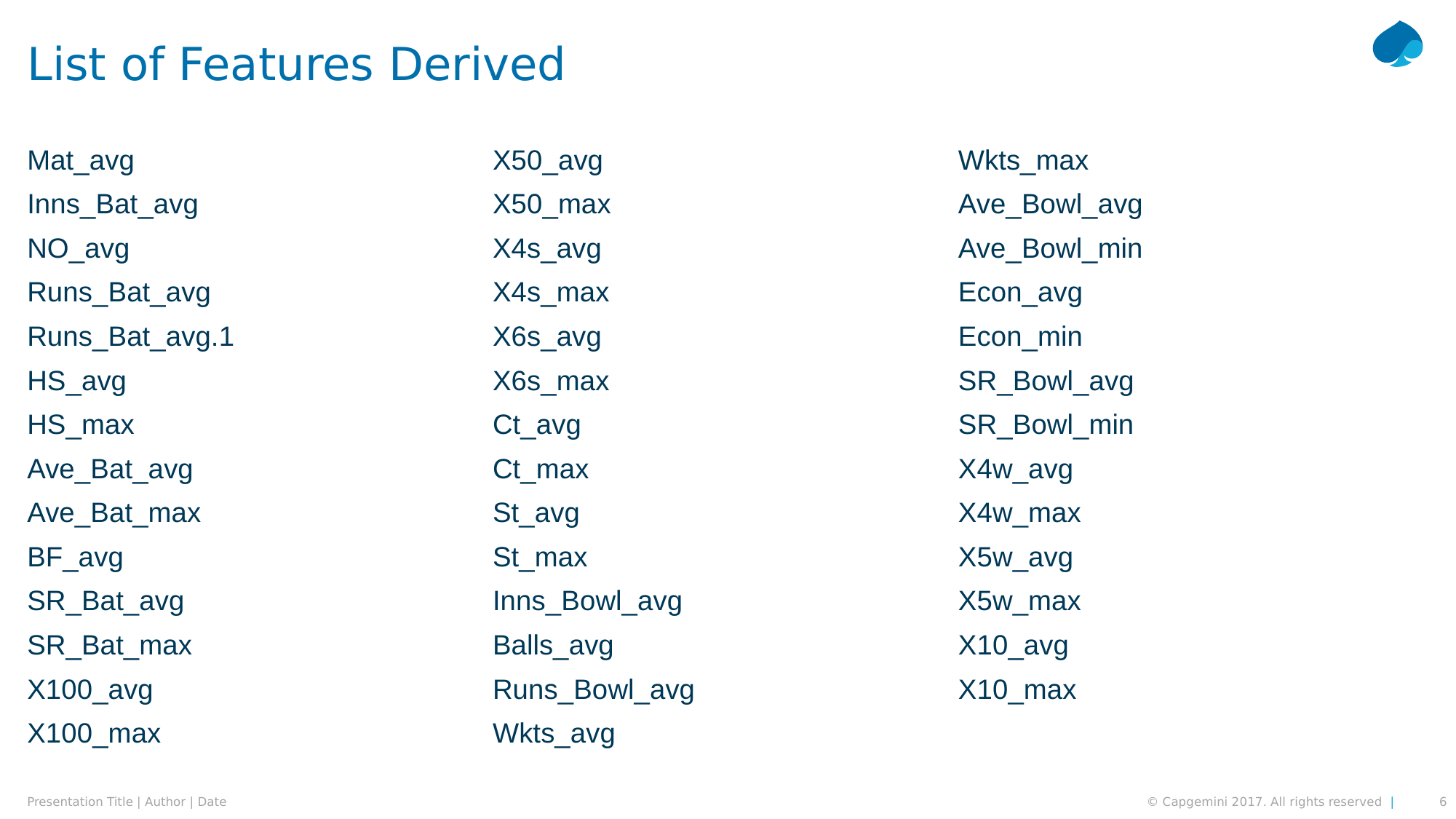

# List of Features Derived
Mat_avg
Inns_Bat_avg
NO_avg
Runs_Bat_avg
Runs_Bat_avg.1
HS_avg
HS_max
Ave_Bat_avg
Ave_Bat_max
BF_avg
SR_Bat_avg
SR_Bat_max
X100_avg
X100_max
X50_avg
X50_max
X4s_avg
X4s_max
X6s_avg
X6s_max
Ct_avg
Ct_max
St_avg
St_max
Inns_Bowl_avg
Balls_avg
Runs_Bowl_avg
Wkts_avg
Wkts_max
Ave_Bowl_avg
Ave_Bowl_min
Econ_avg
Econ_min
SR_Bowl_avg
SR_Bowl_min
X4w_avg
X4w_max
X5w_avg
X5w_max
X10_avg
X10_max